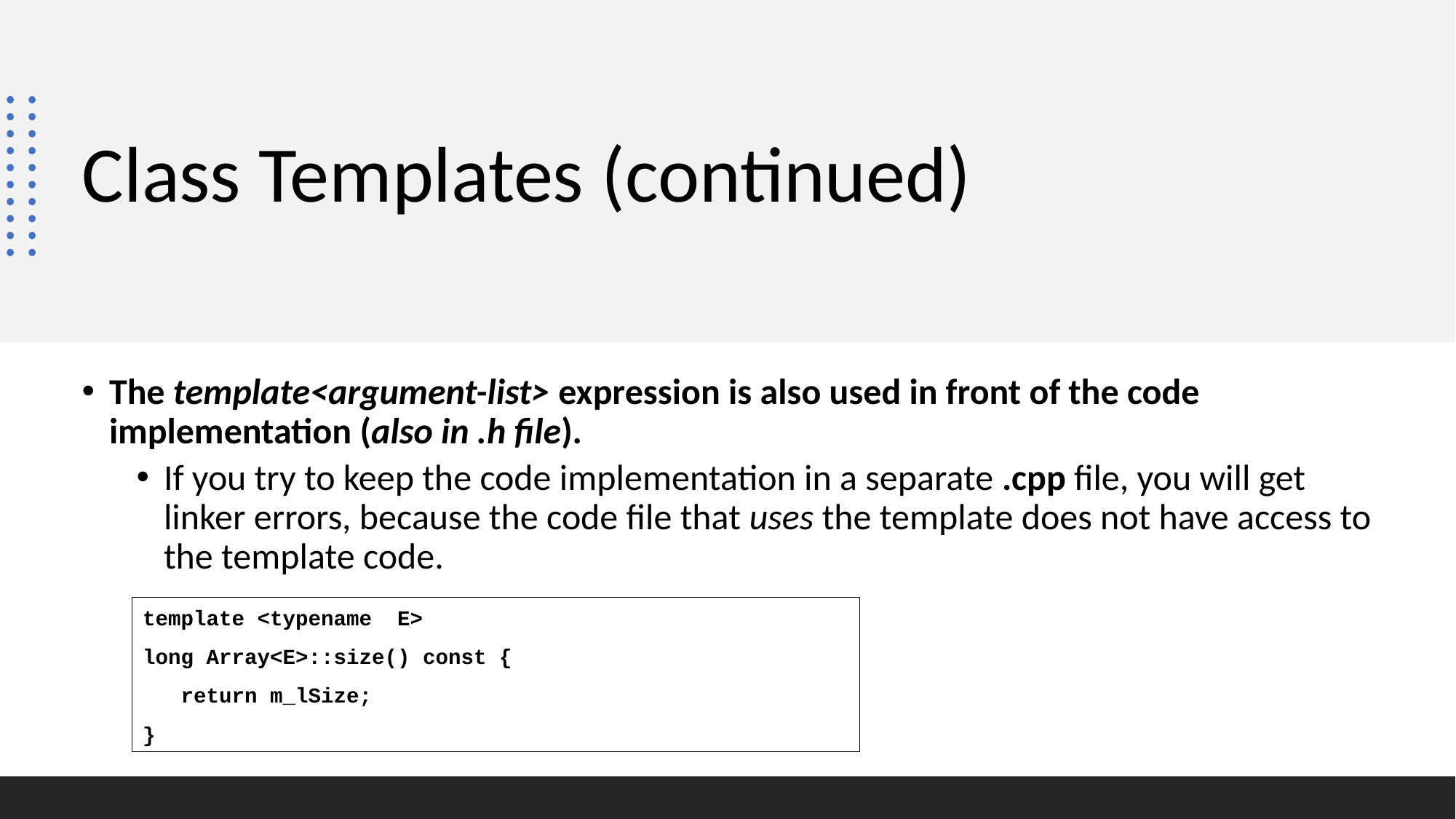

# Class Templates (continued)

The template<argument-list> expression is also used in front of the code implementation (also in .h file).
If you try to keep the code implementation in a separate .cpp file, you will get linker errors, because the code file that uses the template does not have access to the template code.
template <typename  E>
long Array<E>::size() const {
   return m_lSize;
}